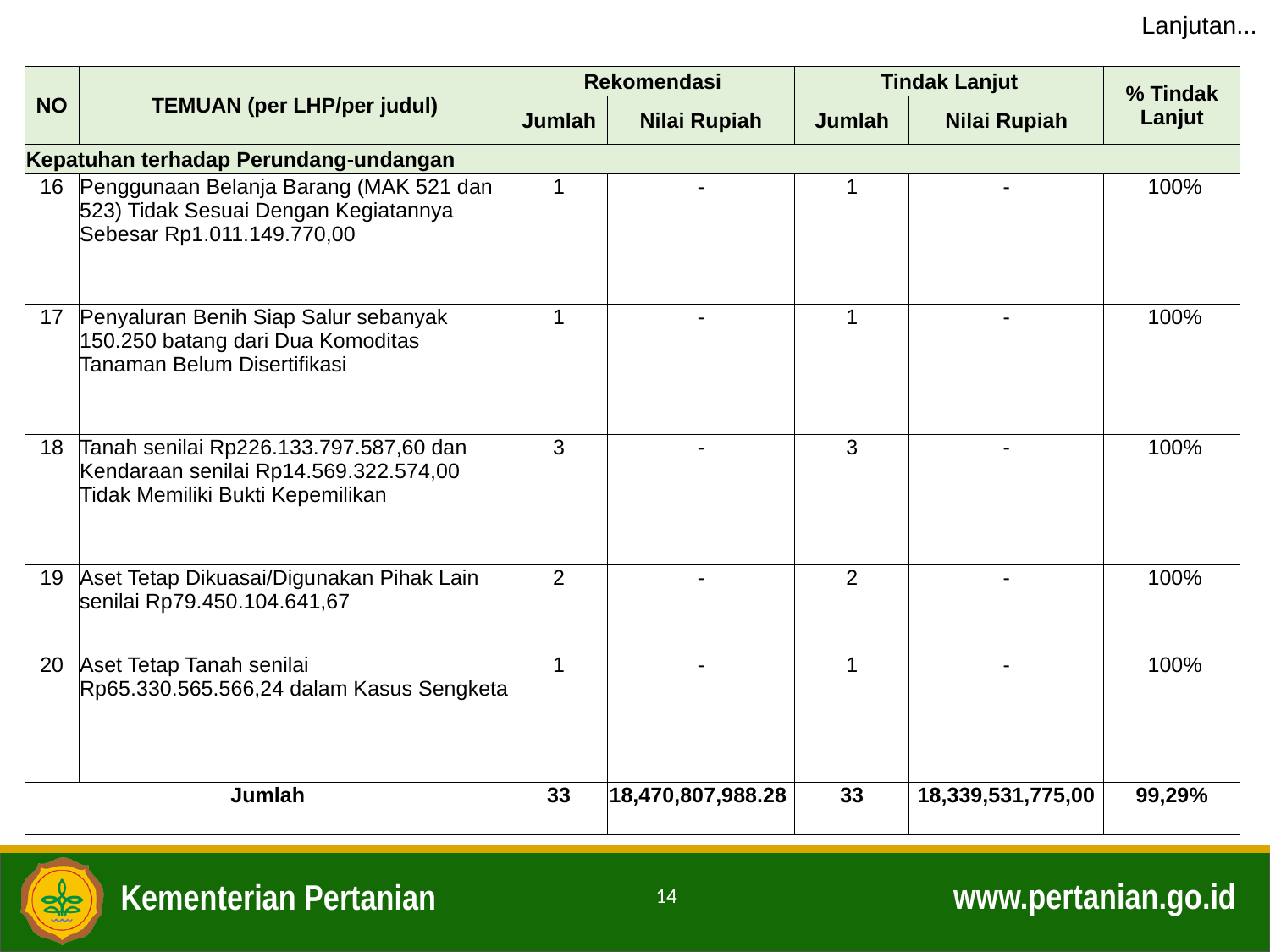

Lanjutan...
| NO | TEMUAN (per LHP/per judul) | Rekomendasi |  | Tindak Lanjut |  | % Tindak Lanjut |
| --- | --- | --- | --- | --- | --- | --- |
|  |  | Jumlah | Nilai Rupiah | Jumlah | Nilai Rupiah |  |
| Kepatuhan terhadap Perundang-undangan |  |  |  |  |  |  |
| 16 | Penggunaan Belanja Barang (MAK 521 dan 523) Tidak Sesuai Dengan Kegiatannya Sebesar Rp1.011.149.770,00 | 1 | - | 1 | - | 100% |
| 17 | Penyaluran Benih Siap Salur sebanyak 150.250 batang dari Dua Komoditas Tanaman Belum Disertifikasi | 1 | - | 1 | - | 100% |
| 18 | Tanah senilai Rp226.133.797.587,60 dan Kendaraan senilai Rp14.569.322.574,00 Tidak Memiliki Bukti Kepemilikan | 3 | - | 3 | - | 100% |
| 19 | Aset Tetap Dikuasai/Digunakan Pihak Lain senilai Rp79.450.104.641,67 | 2 | - | 2 | - | 100% |
| 20 | Aset Tetap Tanah senilai Rp65.330.565.566,24 dalam Kasus Sengketa | 1 | - | 1 | - | 100% |
| Jumlah |  | 33 | 18,470,807,988.28 | 33 | 18,339,531,775,00 | 99,29% |
14